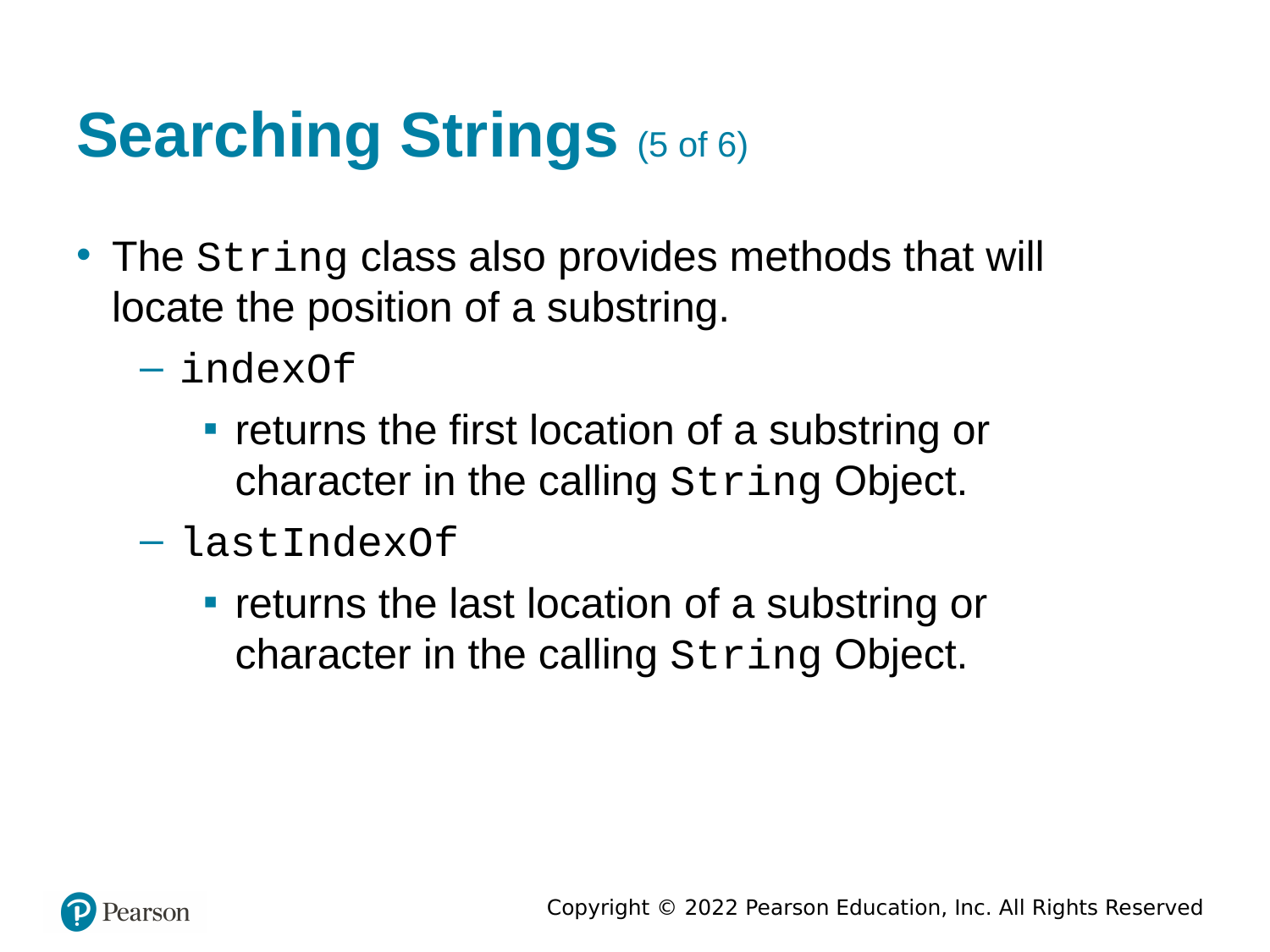

# Searching Strings (5 of 6)
The String class also provides methods that will locate the position of a substring.
indexOf
returns the first location of a substring or character in the calling String Object.
lastIndexOf
returns the last location of a substring or character in the calling String Object.